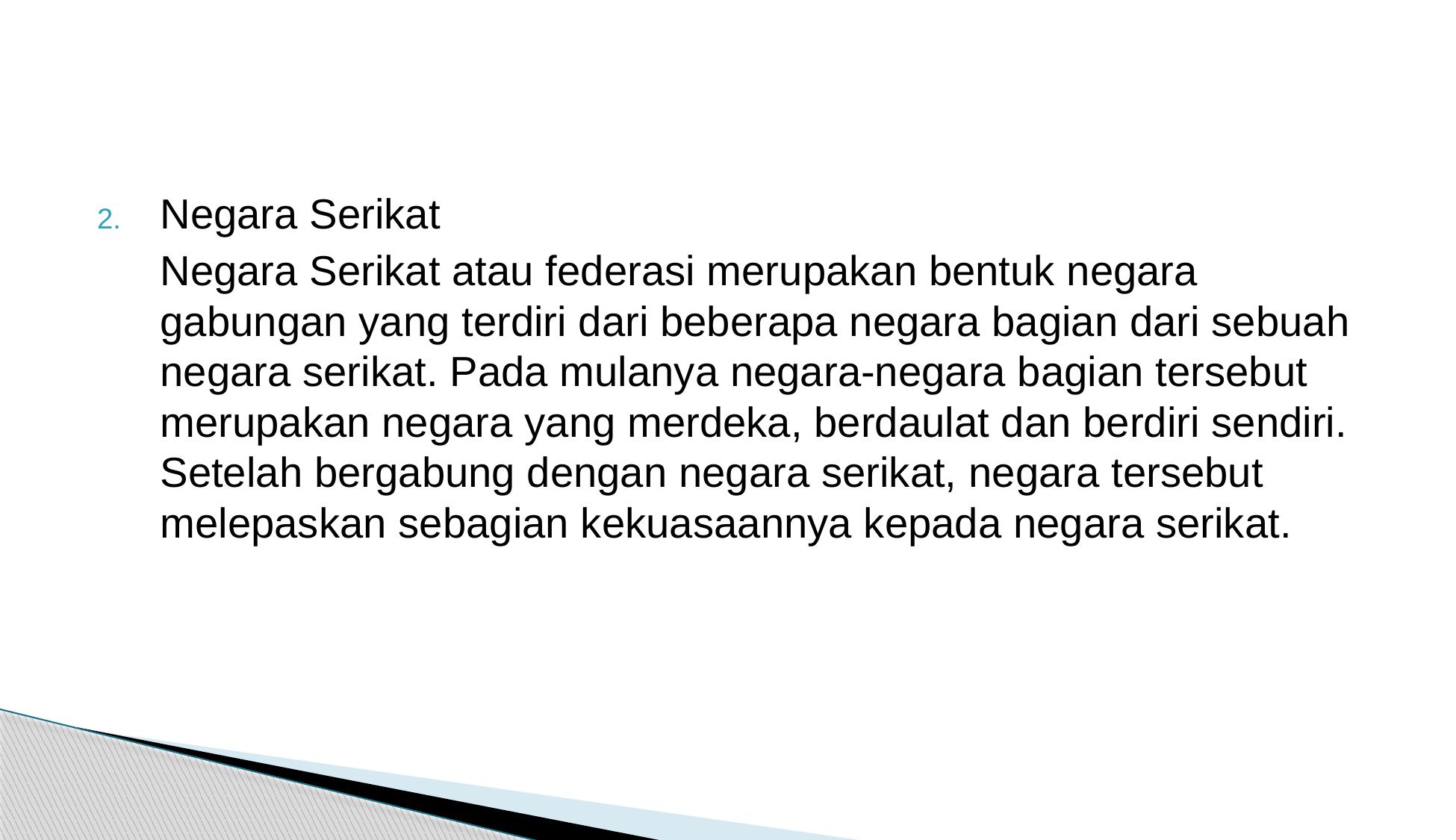

#
Negara Serikat
	Negara Serikat atau federasi merupakan bentuk negara gabungan yang terdiri dari beberapa negara bagian dari sebuah negara serikat. Pada mulanya negara-negara bagian tersebut merupakan negara yang merdeka, berdaulat dan berdiri sendiri. Setelah bergabung dengan negara serikat, negara tersebut melepaskan sebagian kekuasaannya kepada negara serikat.